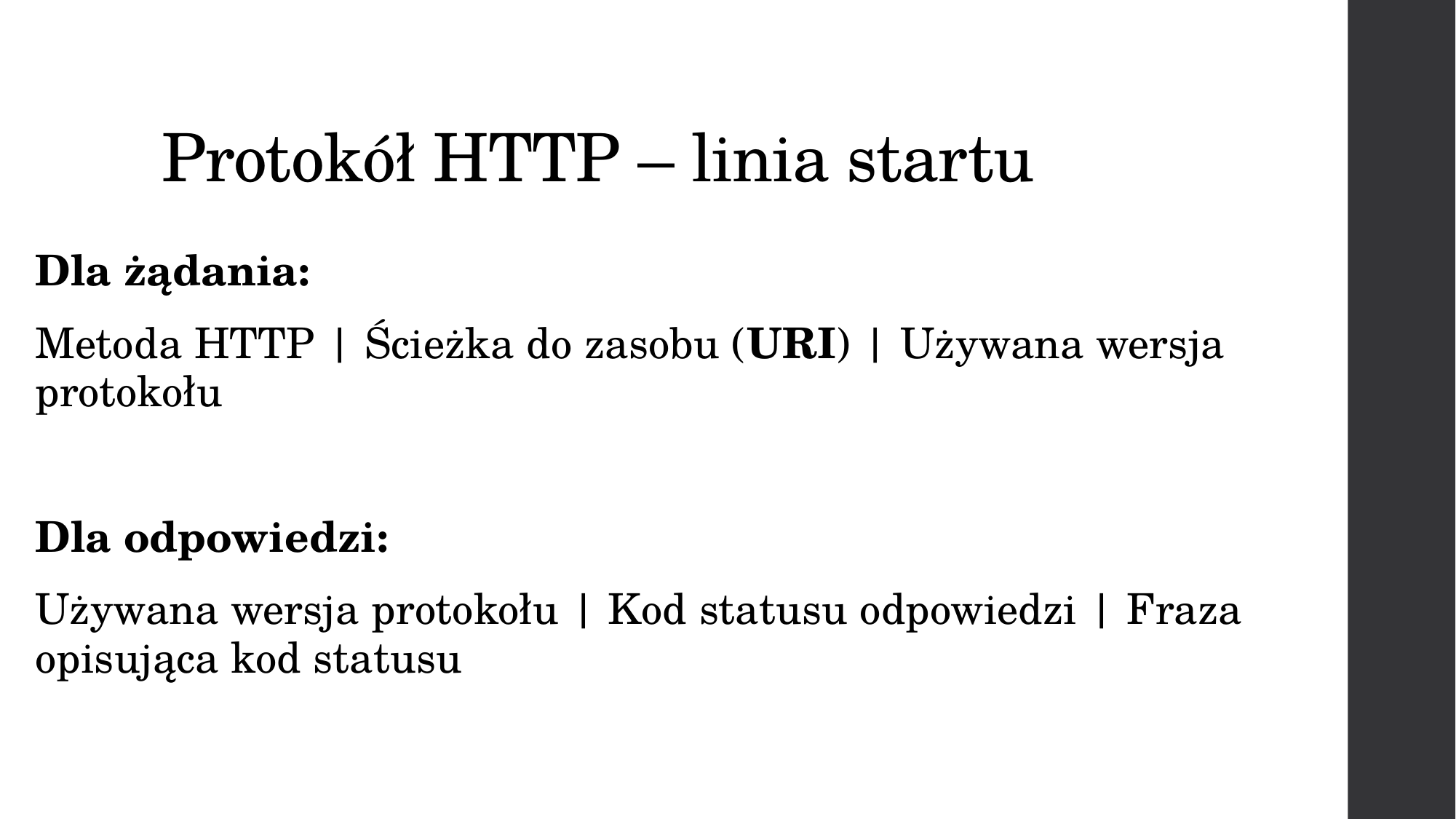

# Protokół HTTP – linia startu
Dla żądania:
Metoda HTTP | Ścieżka do zasobu (URI) | Używana wersja protokołu

Dla odpowiedzi:
Używana wersja protokołu | Kod statusu odpowiedzi | Fraza opisująca kod statusu